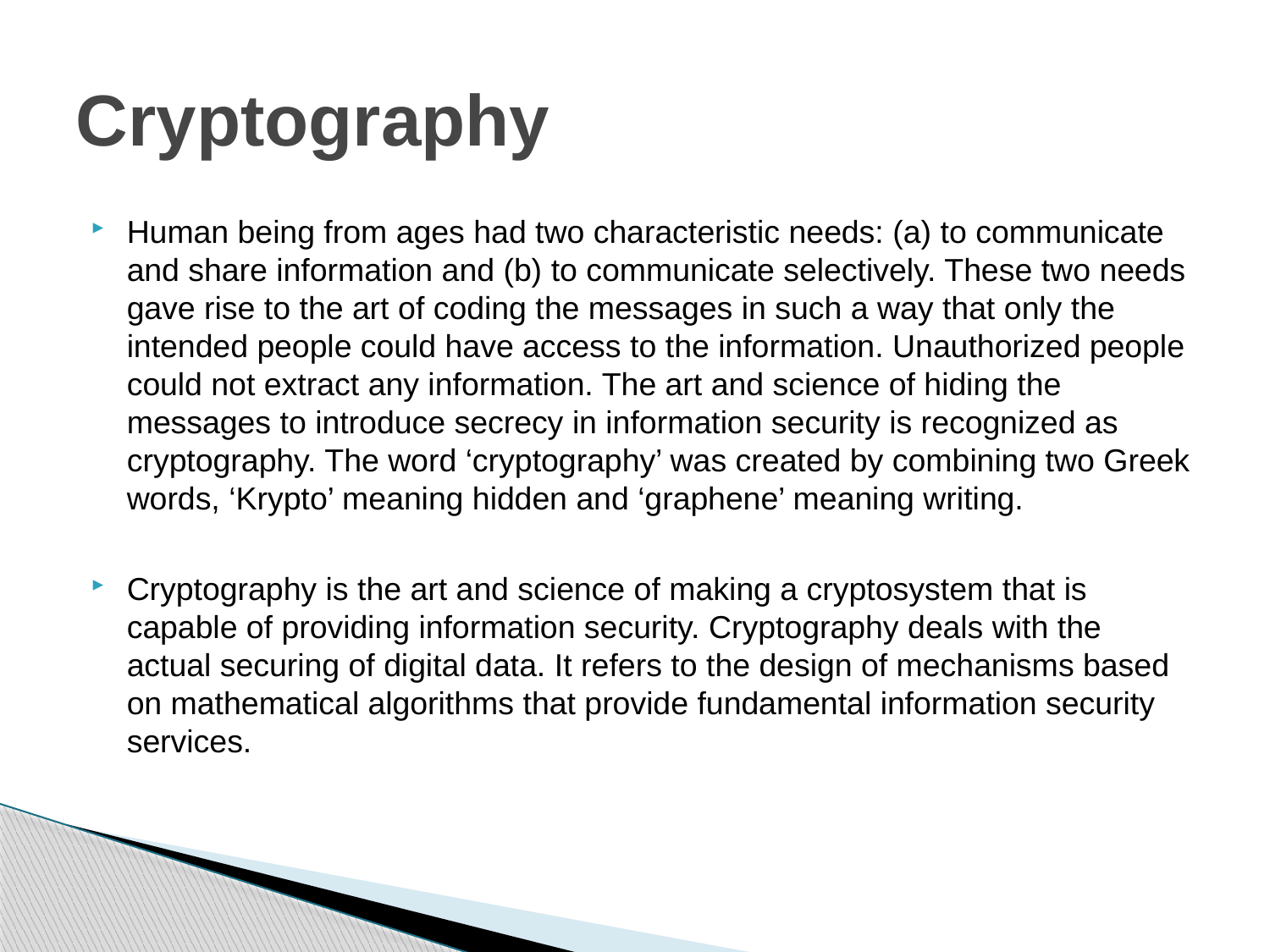

# Cryptography
Human being from ages had two characteristic needs: (a) to communicate and share information and (b) to communicate selectively. These two needs gave rise to the art of coding the messages in such a way that only the intended people could have access to the information. Unauthorized people could not extract any information. The art and science of hiding the messages to introduce secrecy in information security is recognized as cryptography. The word ‘cryptography’ was created by combining two Greek words, ‘Krypto’ meaning hidden and ‘graphene’ meaning writing.

Cryptography is the art and science of making a cryptosystem that is capable of providing information security. Cryptography deals with the actual securing of digital data. It refers to the design of mechanisms based on mathematical algorithms that provide fundamental information security services.